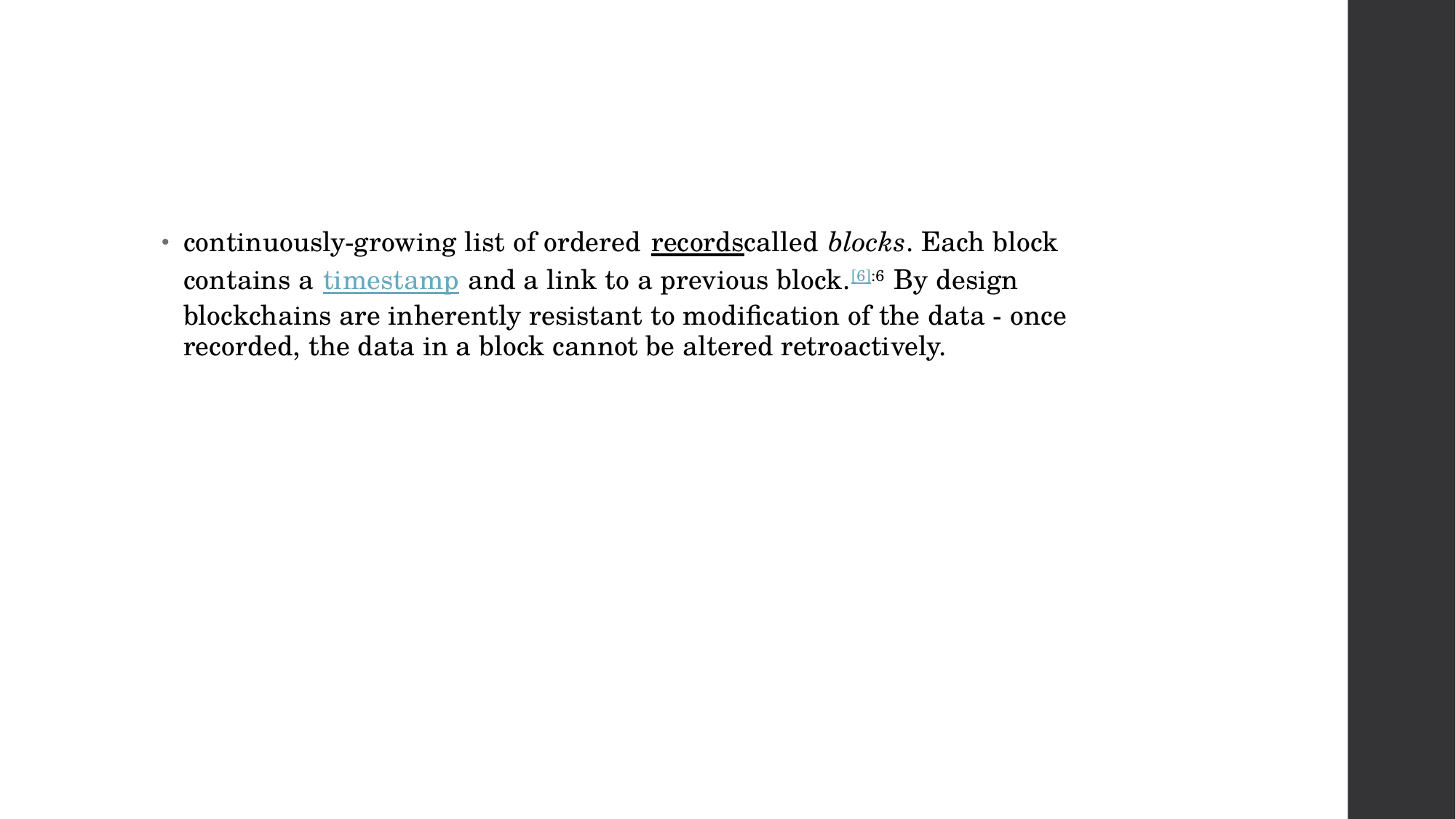

#
continuously-growing list of ordered recordscalled blocks. Each block contains a timestamp and a link to a previous block.[6]:6 By design blockchains are inherently resistant to modification of the data - once recorded, the data in a block cannot be altered retroactively.